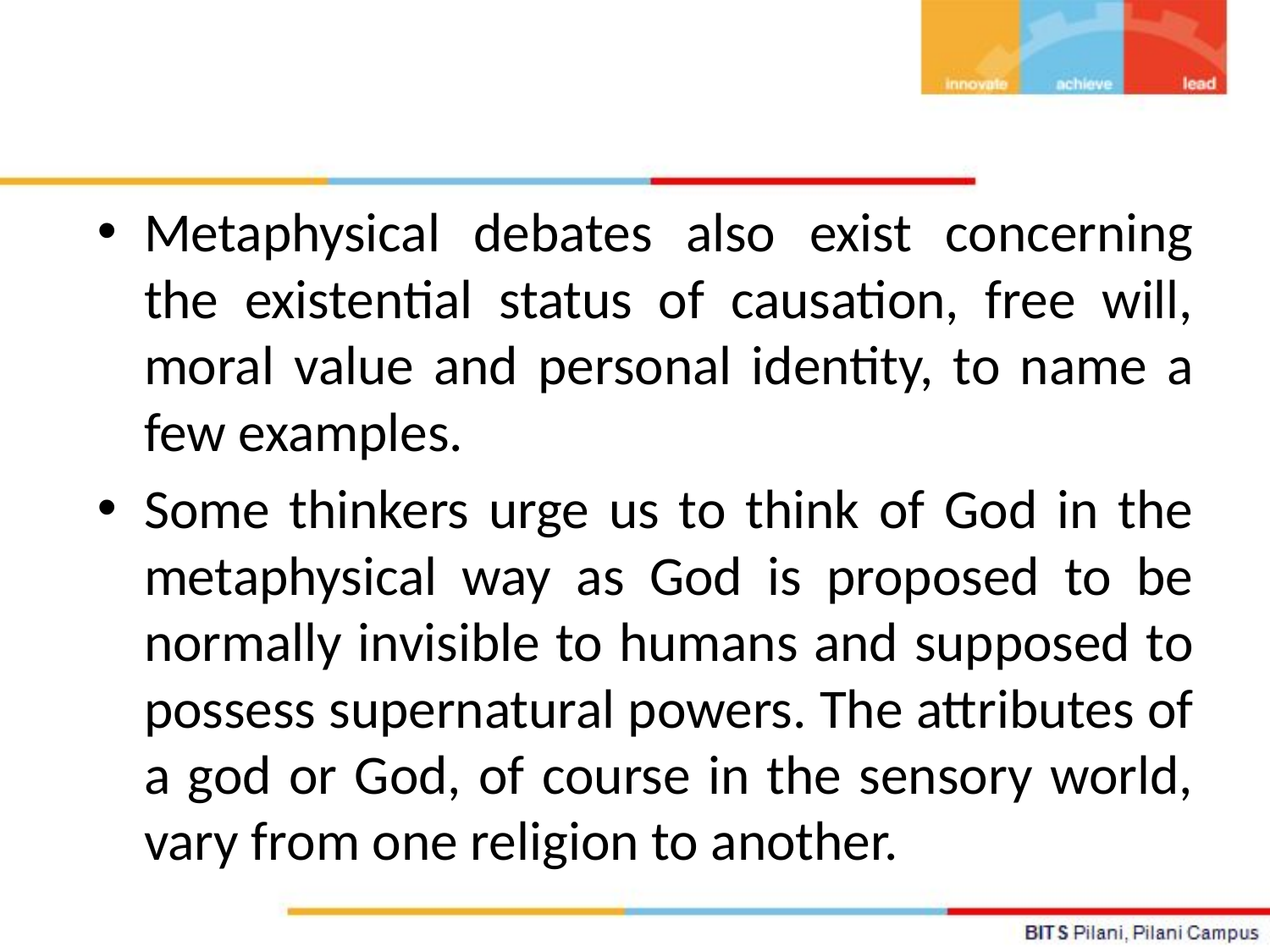

Metaphysical debates also exist concerning the existential status of causation, free will, moral value and personal identity, to name a few examples.
Some thinkers urge us to think of God in the metaphysical way as God is proposed to be normally invisible to humans and supposed to possess supernatural powers. The attributes of a god or God, of course in the sensory world, vary from one religion to another.